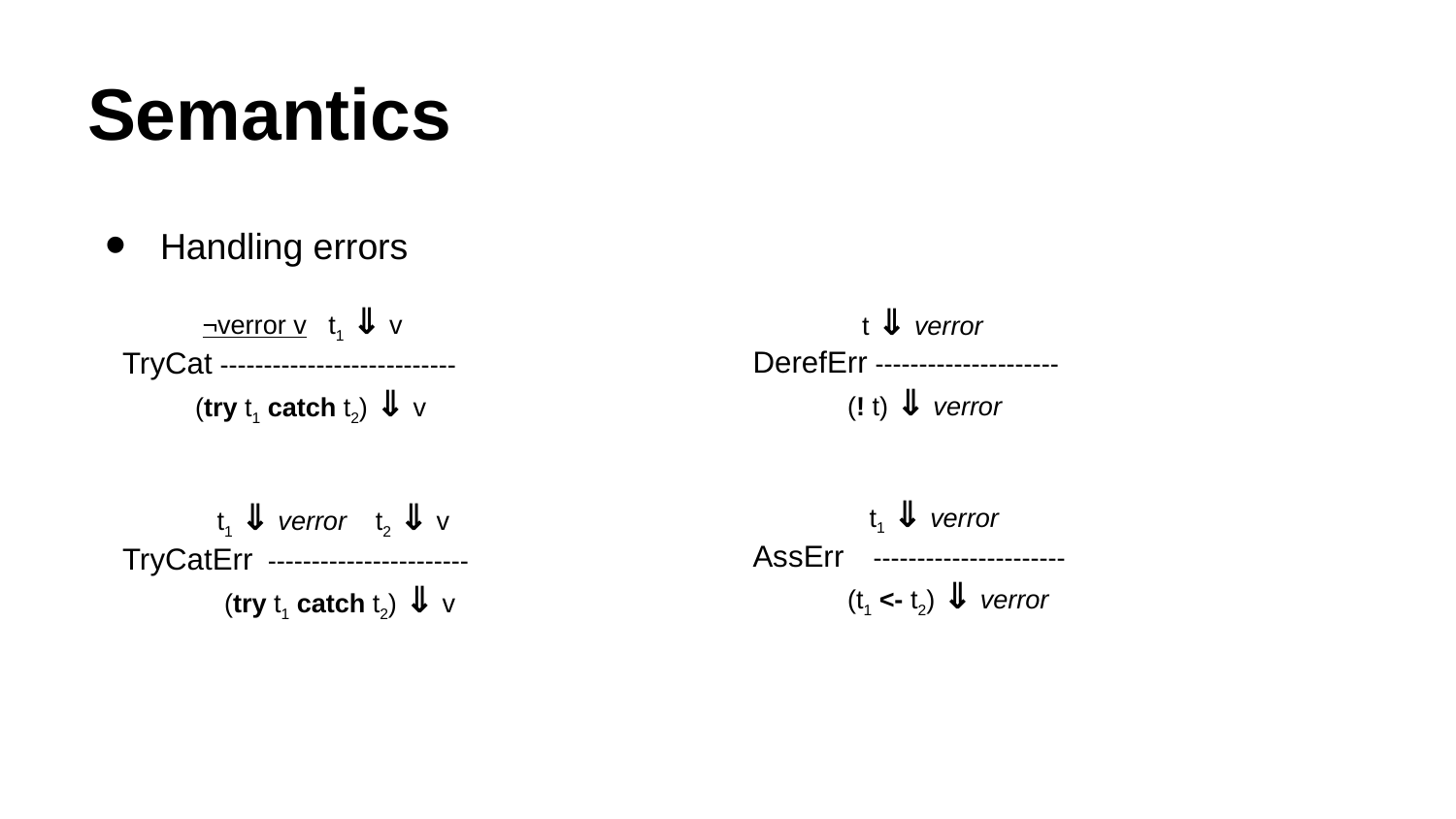

# Semantics
Handling errors

           ¬verror v   t1 ⇓ v
TryCat ---------------------------
          (try t1 catch t2) ⇓ v

             t1 ⇓ verror    t2 ⇓ v
TryCatErr  -----------------------
              (try t1 catch t2) ⇓ v

               t ⇓ verror
DerefErr ---------------------
             (! t) ⇓ verror

                t1 ⇓ verror
AssErr    ----------------------
             (t1 <- t2) ⇓ verror